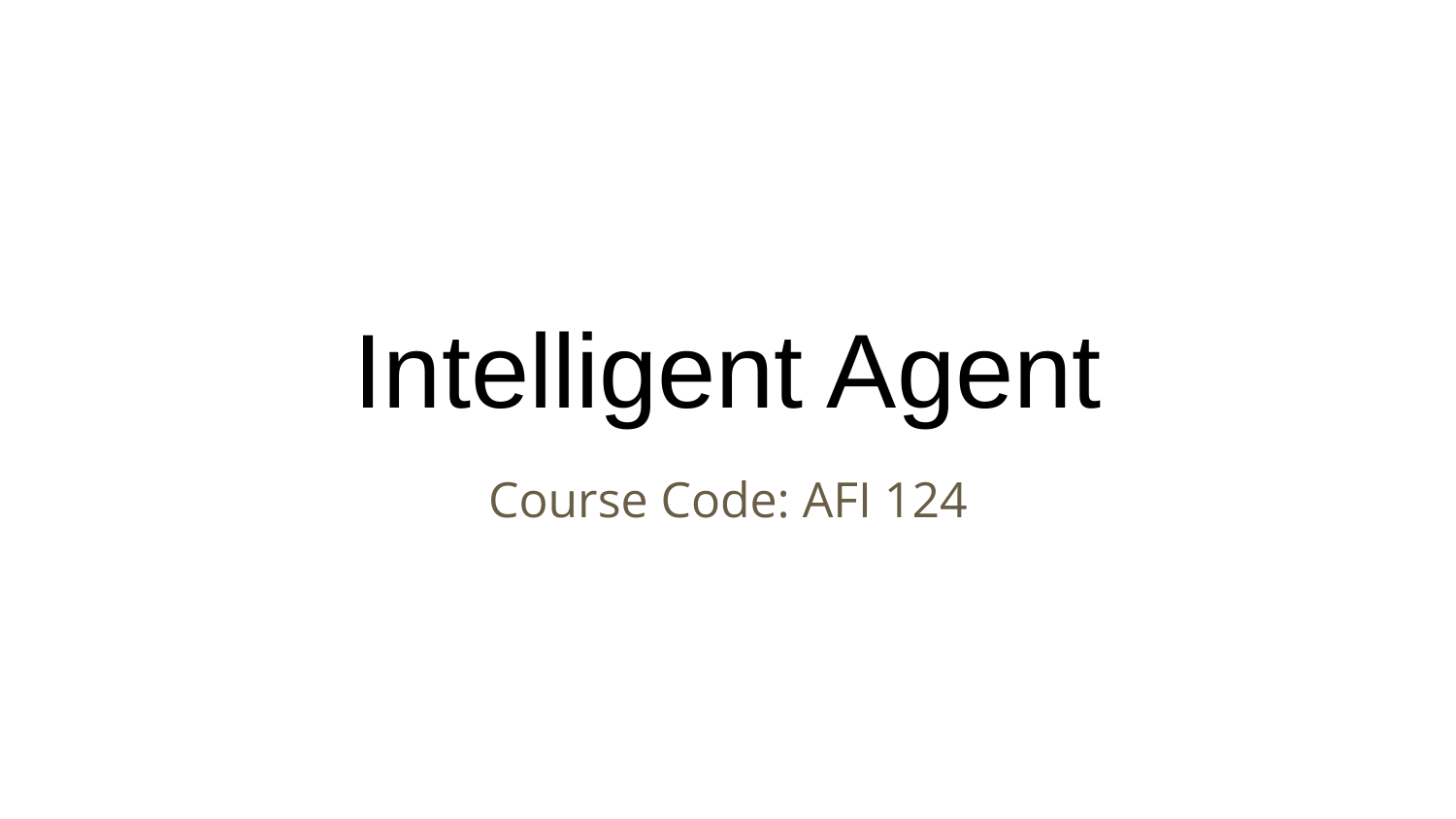

# Intelligent Agent
Course Code: AFI 124